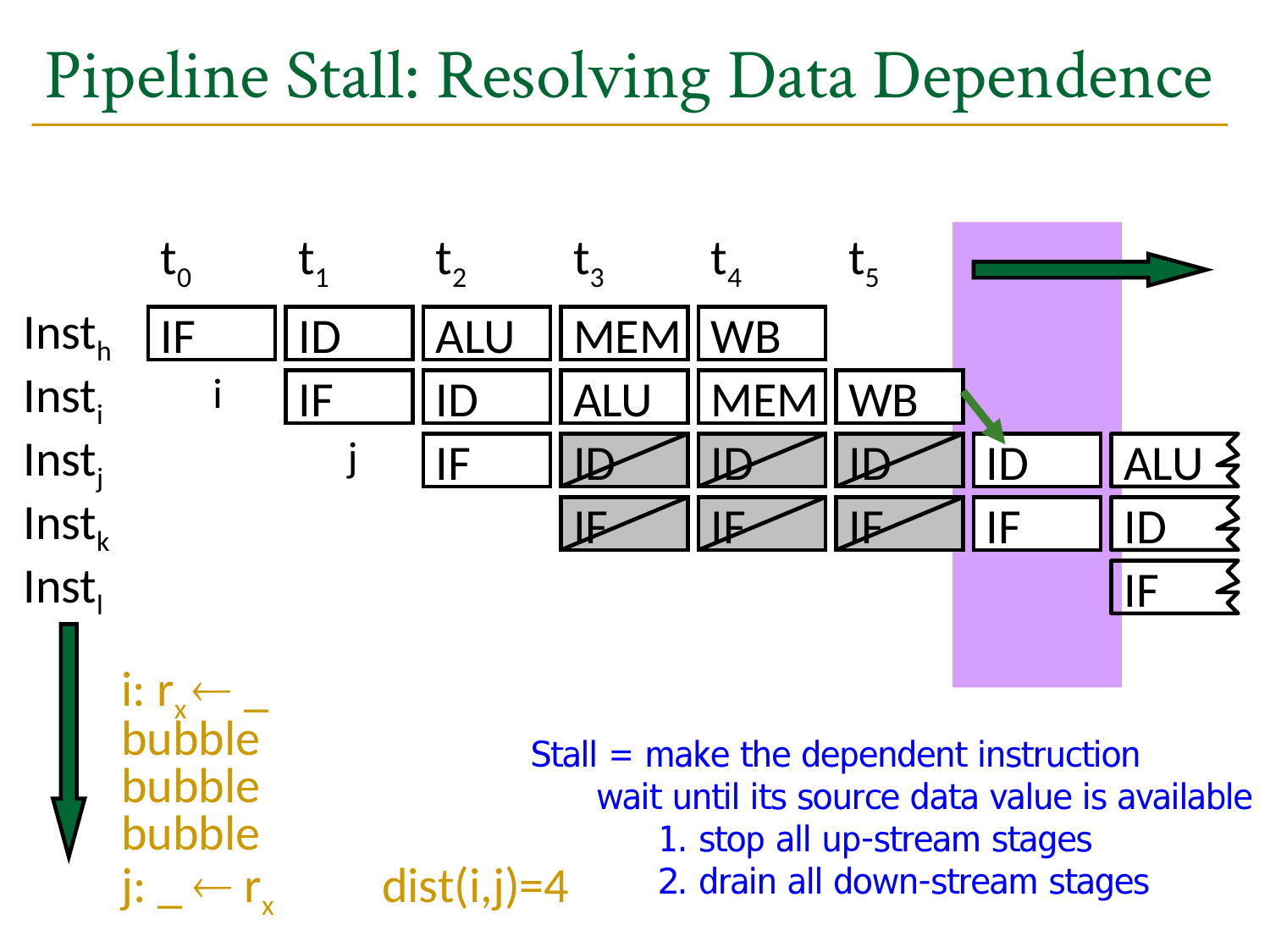

# Pipeline Stall: Resolving Data Dependence

t0
t1
t2
t3
t4
t5

Insth
IF
ID
ALU
MEM
WB
i
Insti
IF
ID
ALU
MEM
WB

j
Instj
IF
ID

ID
ALU
MEM
WB

Instk
IF

IF
ID
ALU
MEM

Instl
IF
ID
ALU

IF
ID

i: rx ← _
bubble
j: _ ← rx	 dist(i,j)=2
IF

t0
t1
t2
t3
t4
t5

Insth
IF
ID
ALU
MEM
WB
i
Insti
IF
ID
ALU
MEM
WB

j
Instj
IF
ID

ID

ID
ALU
MEM

Instk
IF

IF

IF
ID
ALU

Instl
IF
ID

IF

i: rx ← _
bubble
bubble
j: _ ← rx	 dist(i,j)=3

t0
t1
t2
t3
t4
t5

Insth
IF
ID
ALU
MEM
WB
i
Insti
IF
ID
ALU
MEM
WB

j
Instj
IF
ID

ID

ID

ID
ALU

Instk
IF

IF

IF

IF
ID

Instl
IF

i: rx ← _
bubble
bubble
bubble
j: _ ← rx	 dist(i,j)=4

t0
t1
t2
t3
t4
t5

Insth
IF
ID
ALU
MEM
WB
i
Insti
IF
ID
ALU
MEM
WB

j
Instj
IF
ID
ALU
MEM
WB
Instk
IF
ID
ALU
MEM
WB

Instl
IF
ID
ALU
MEM

IF
ID
ALU

i: rx ← _
j: _ ← rx	dist(i,j)=1
IF
ID

IF

Stall = make the dependent instruction
      wait until its source data value is available
	1. stop all up-stream stages
	2. drain all down-stream stages
58